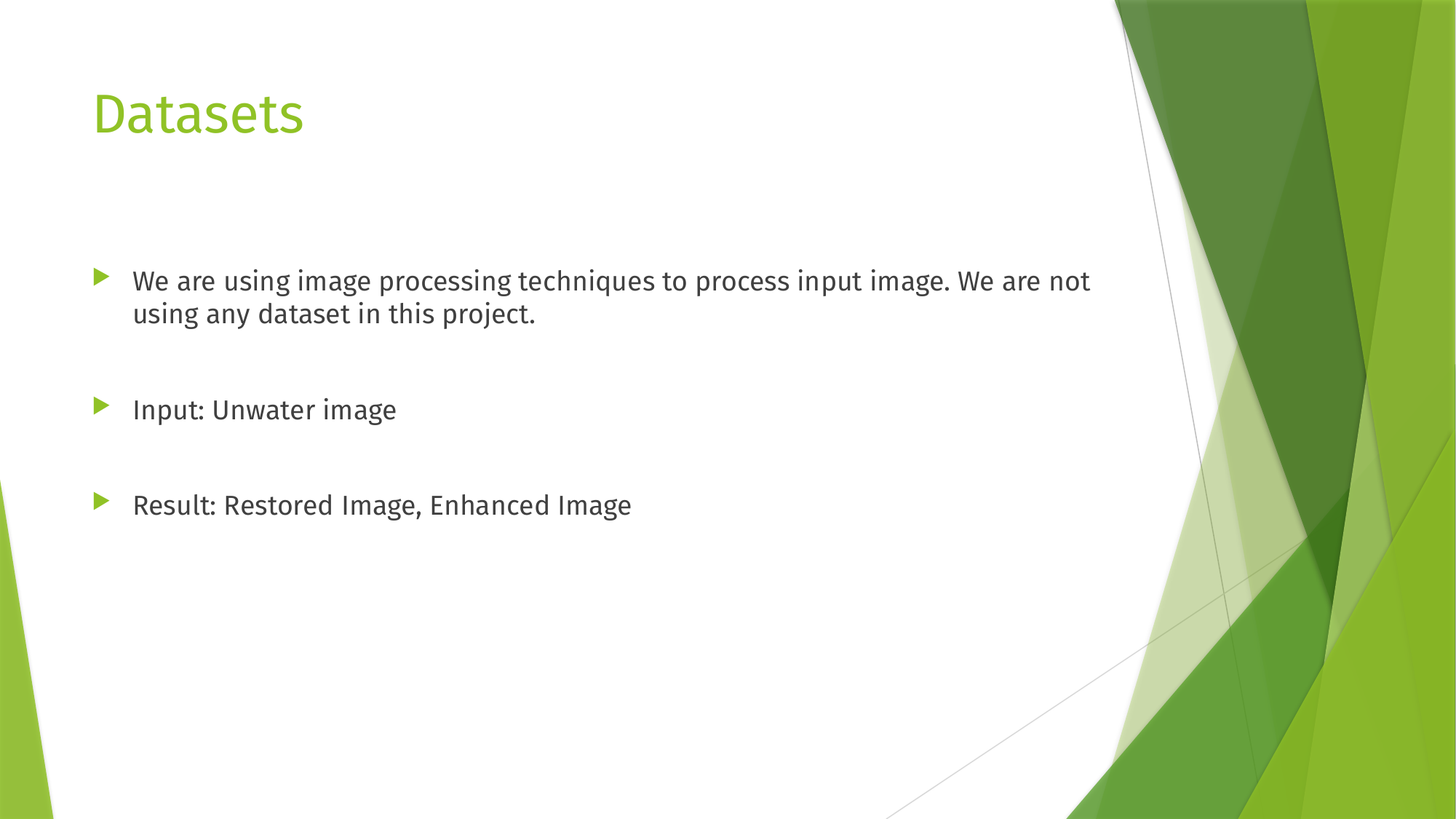

# Datasets
We are using image processing techniques to process input image. We are not using any dataset in this project.

Input: Unwater image

Result: Restored Image, Enhanced Image